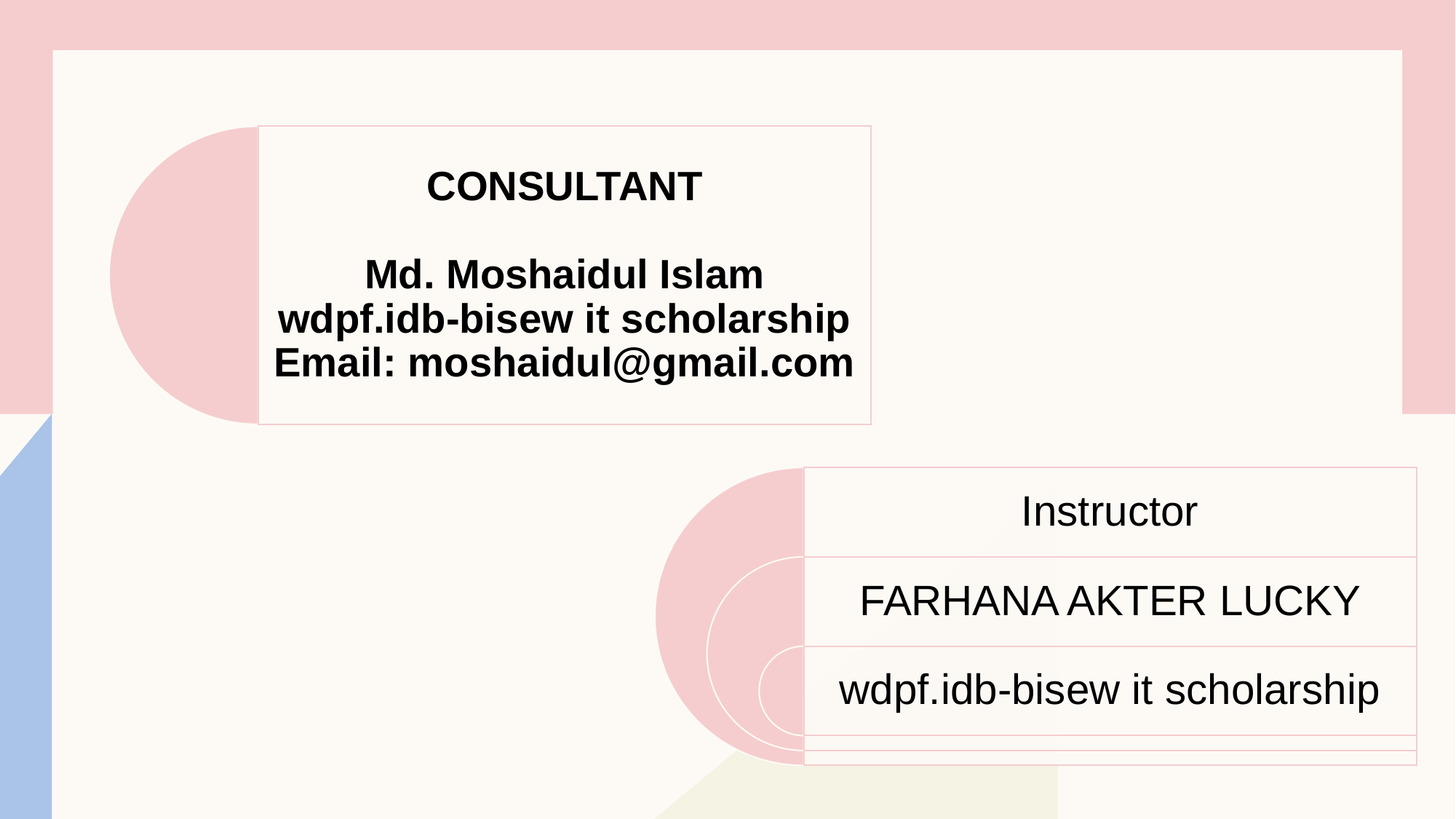

CONSULTANT
Md. Moshaidul Islam
wdpf.idb-bisew it scholarship
Email: moshaidul@gmail.com
Instructor
FARHANA AKTER LUCKY
wdpf.idb-bisew it scholarship